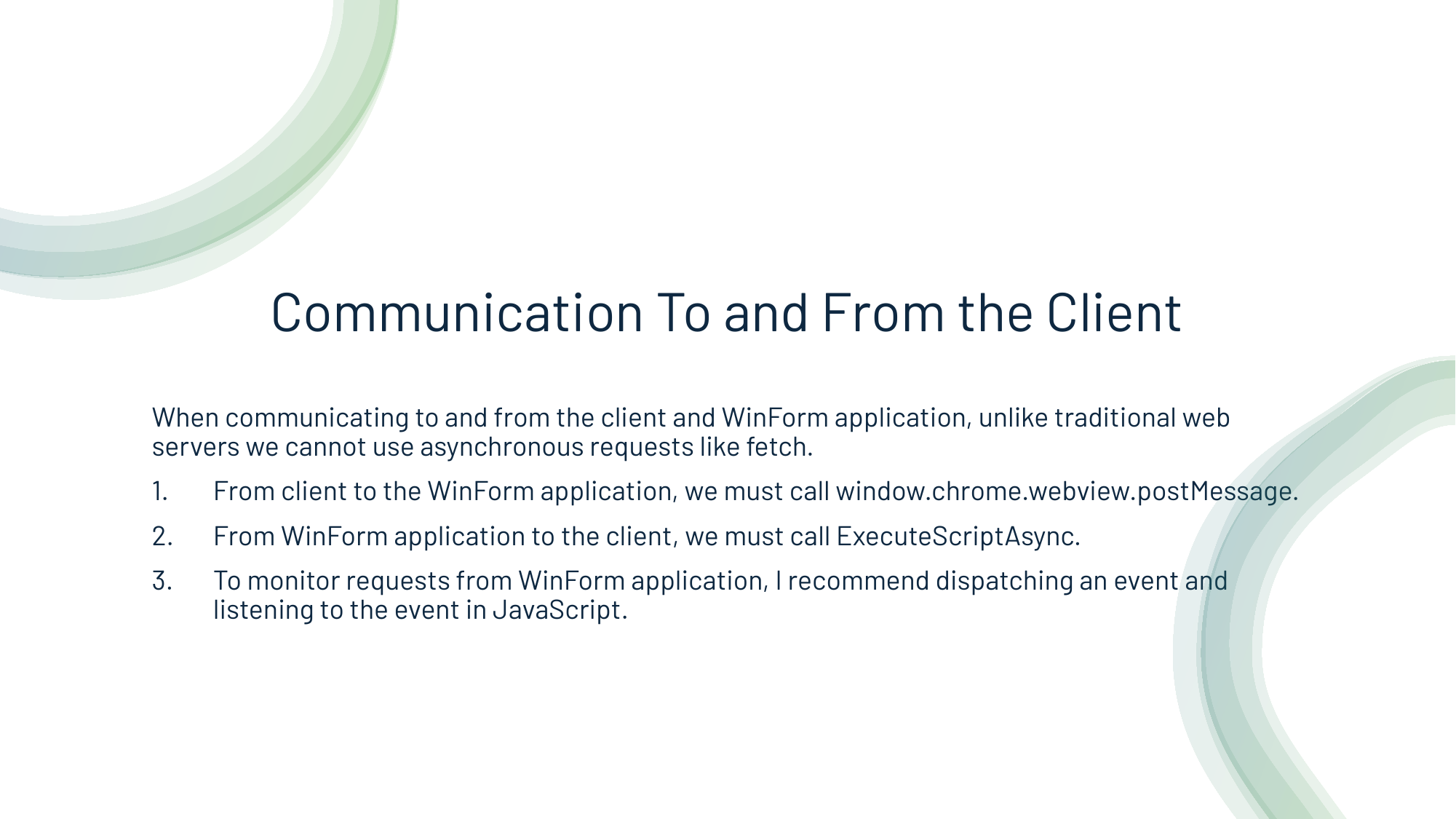

# Communication To and From the Client
When communicating to and from the client and WinForm application, unlike traditional web servers we cannot use asynchronous requests like fetch.
From client to the WinForm application, we must call window.chrome.webview.postMessage.
From WinForm application to the client, we must call ExecuteScriptAsync.
To monitor requests from WinForm application, I recommend dispatching an event and listening to the event in JavaScript.